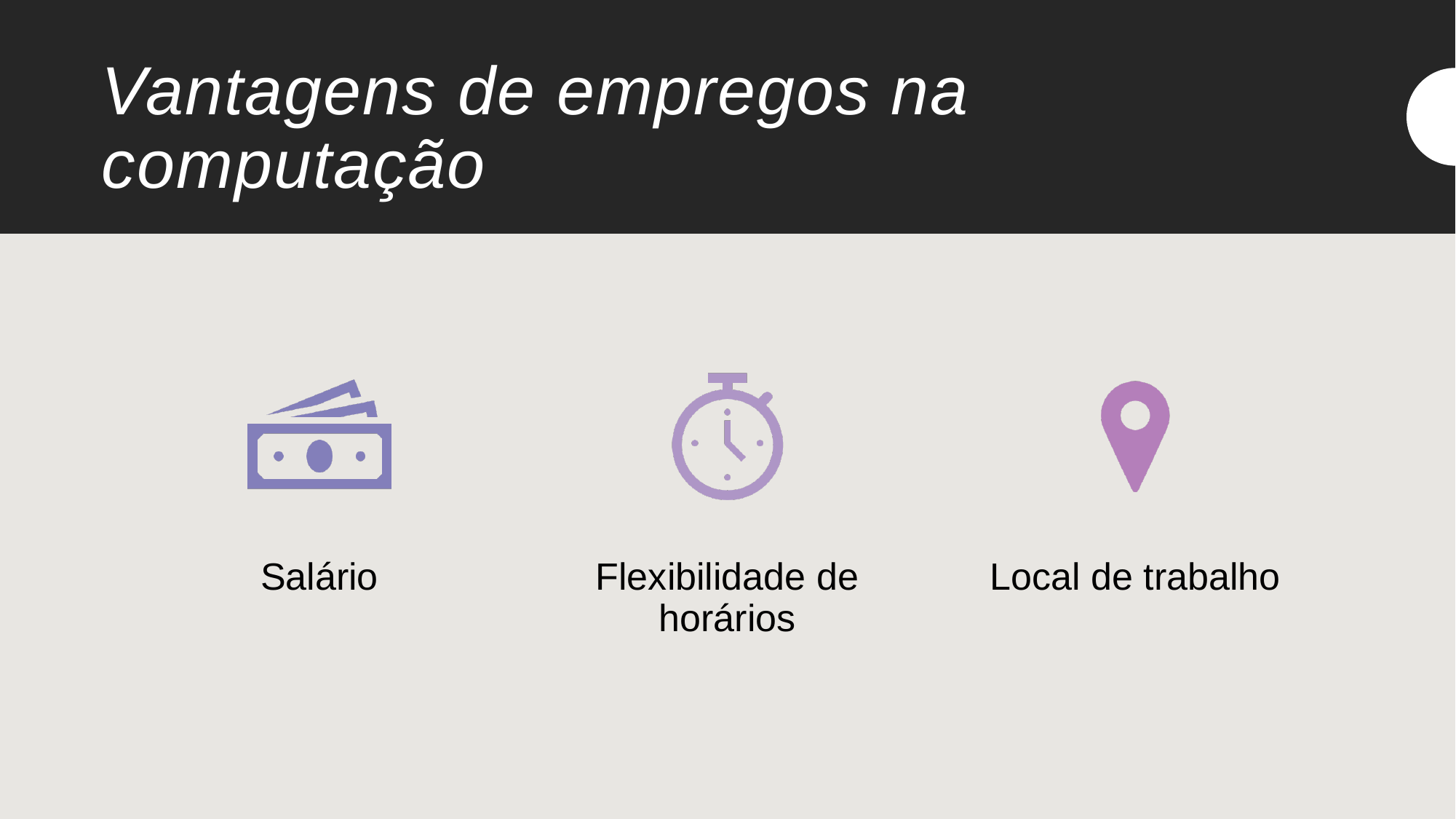

# Vantagens de empregos na computação

Salário
Flexibilidade de horários
Local de trabalho